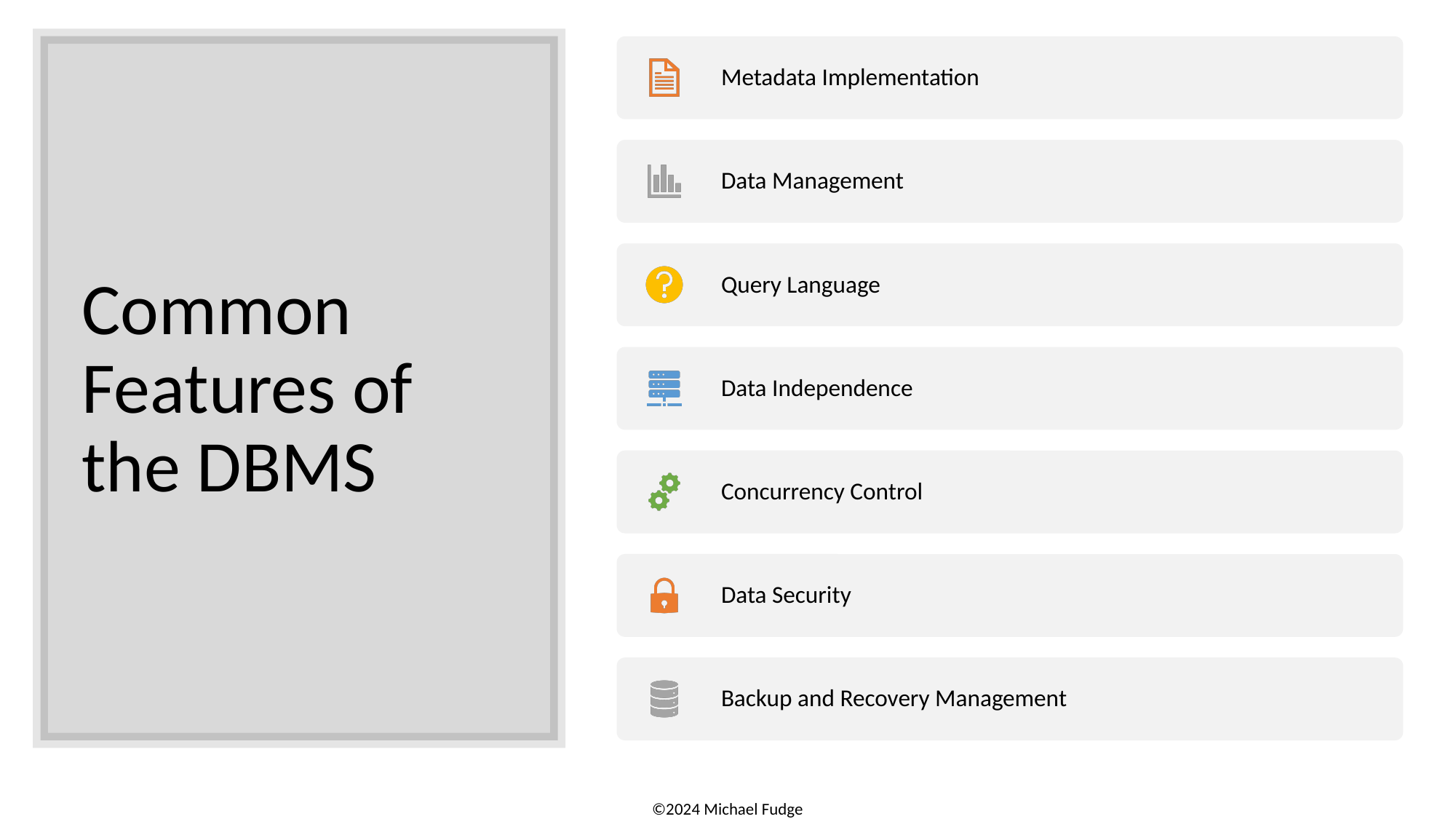

Metadata Implementation
Data Management
Query Language
Data Independence
Concurrency Control
Data Security
Backup and Recovery Management
# Common Features of the DBMS